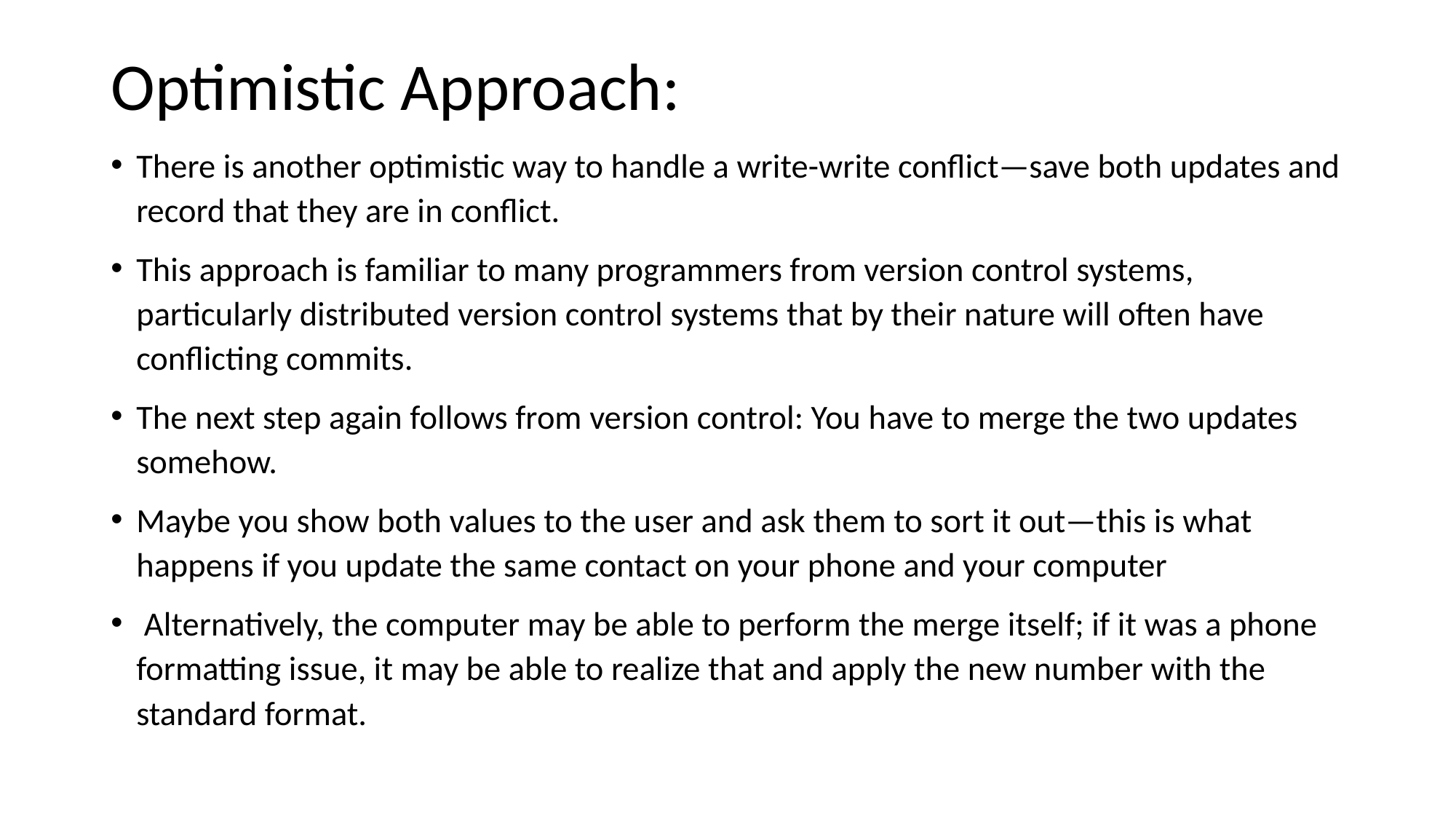

# Optimistic Approach:
There is another optimistic way to handle a write-write conflict—save both updates and record that they are in conflict.
This approach is familiar to many programmers from version control systems, particularly distributed version control systems that by their nature will often have conflicting commits.
The next step again follows from version control: You have to merge the two updates somehow.
Maybe you show both values to the user and ask them to sort it out—this is what happens if you update the same contact on your phone and your computer
 Alternatively, the computer may be able to perform the merge itself; if it was a phone formatting issue, it may be able to realize that and apply the new number with the standard format.